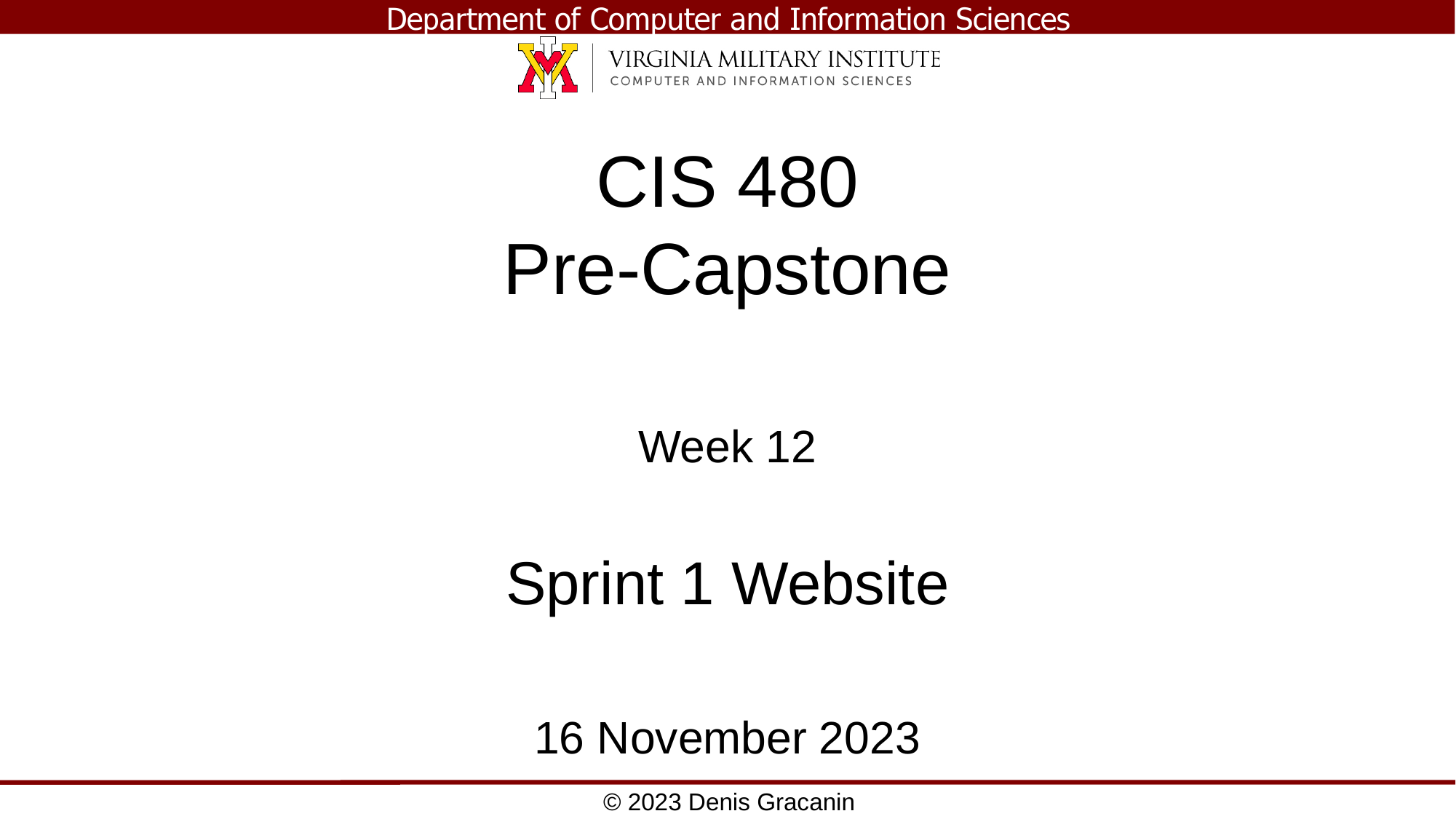

# CIS 480 Pre-Capstone
Week 12

Sprint 1 Website
16 November 2023